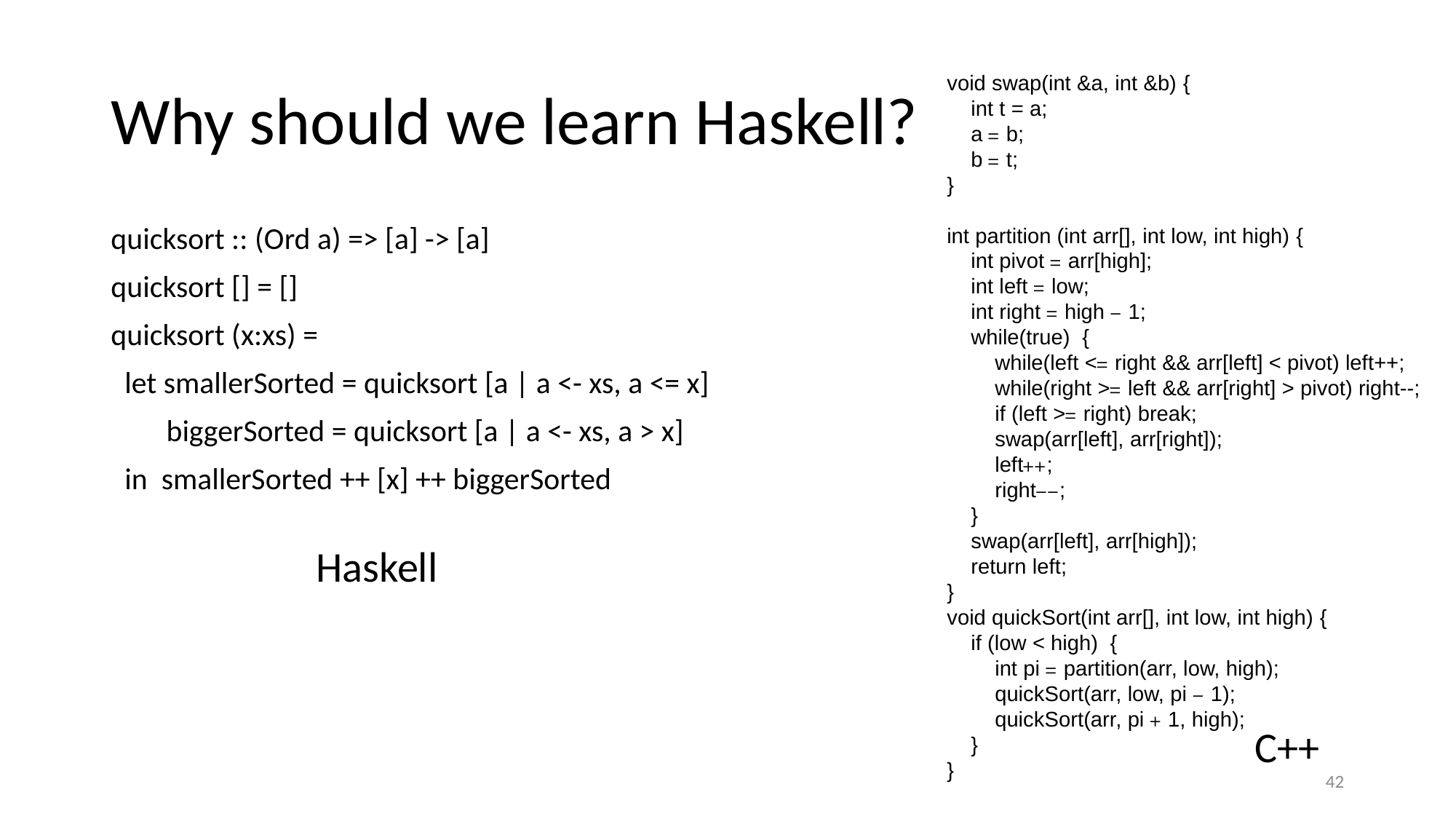

# Why should we learn Haskell?
void swap(int &a, int &b) {
    int t = a;
    a = b;
    b = t;
}

int partition (int arr[], int low, int high) {
    int pivot = arr[high];
    int left = low;
    int right = high - 1;
    while(true)  {
        while(left <= right && arr[left] < pivot) left++;
        while(right >= left && arr[right] > pivot) right--;
        if (left >= right) break;
        swap(arr[left], arr[right]);
        left++;
        right--;
    }
    swap(arr[left], arr[high]);
    return left;
}
void quickSort(int arr[], int low, int high) {
    if (low < high)  {
        int pi = partition(arr, low, high);
        quickSort(arr, low, pi - 1);
        quickSort(arr, pi + 1, high);
    }
}
quicksort :: (Ord a) => [a] -> [a]
quicksort [] = []
quicksort (x:xs) =
  let smallerSorted = quicksort [a | a <- xs, a <= x]
        biggerSorted = quicksort [a | a <- xs, a > x]
  in  smallerSorted ++ [x] ++ biggerSorted
Haskell

C++
42